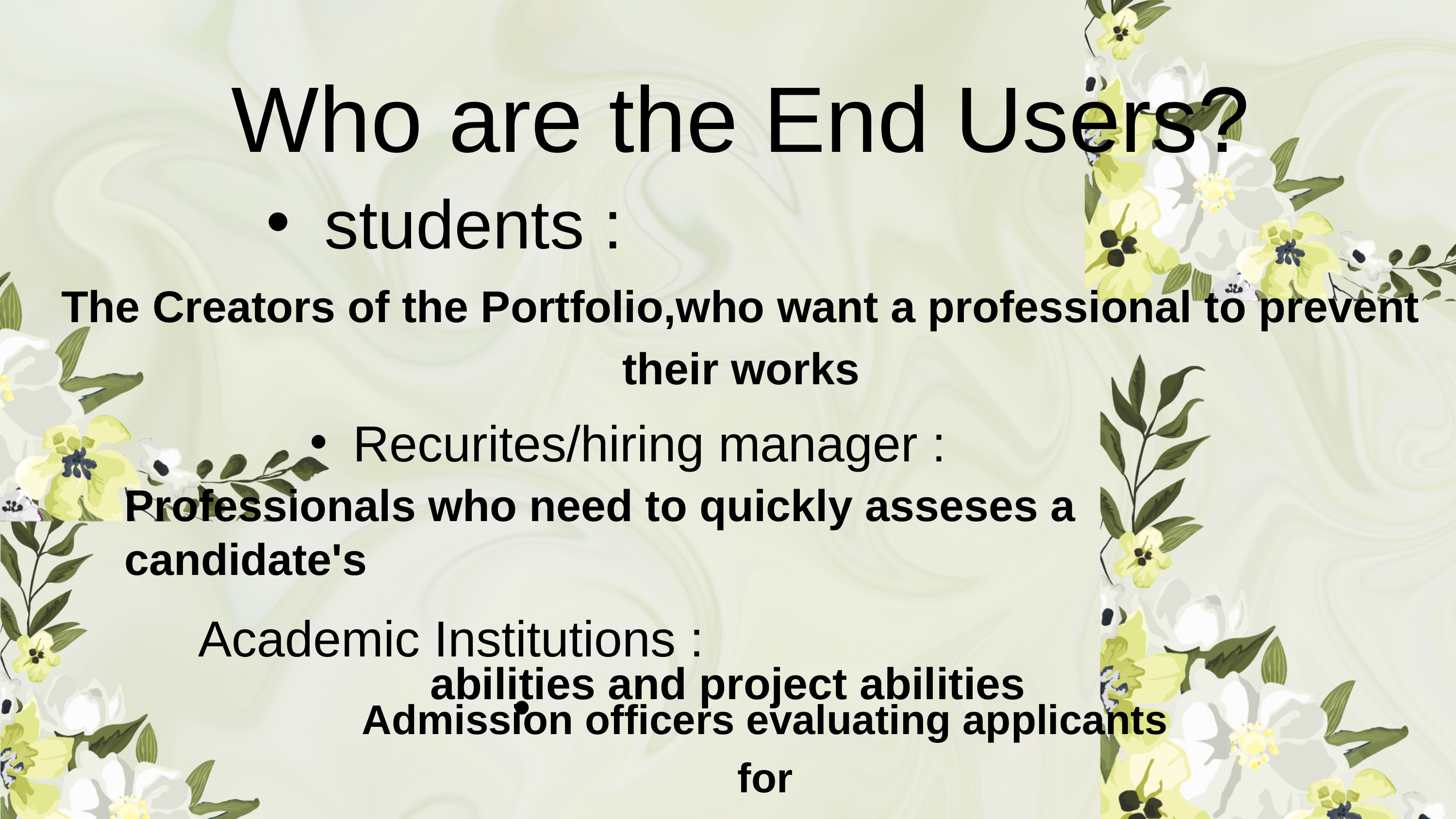

Who are the End Users?
students :
The Creators of the Portfolio,who want a professional to prevent their works

Recurites/hiring manager :
Professionals who need to quickly asseses a candidate's
abilities and project abilities

Academic Institutions :

Admission officers evaluating applicants for
graduation programs.